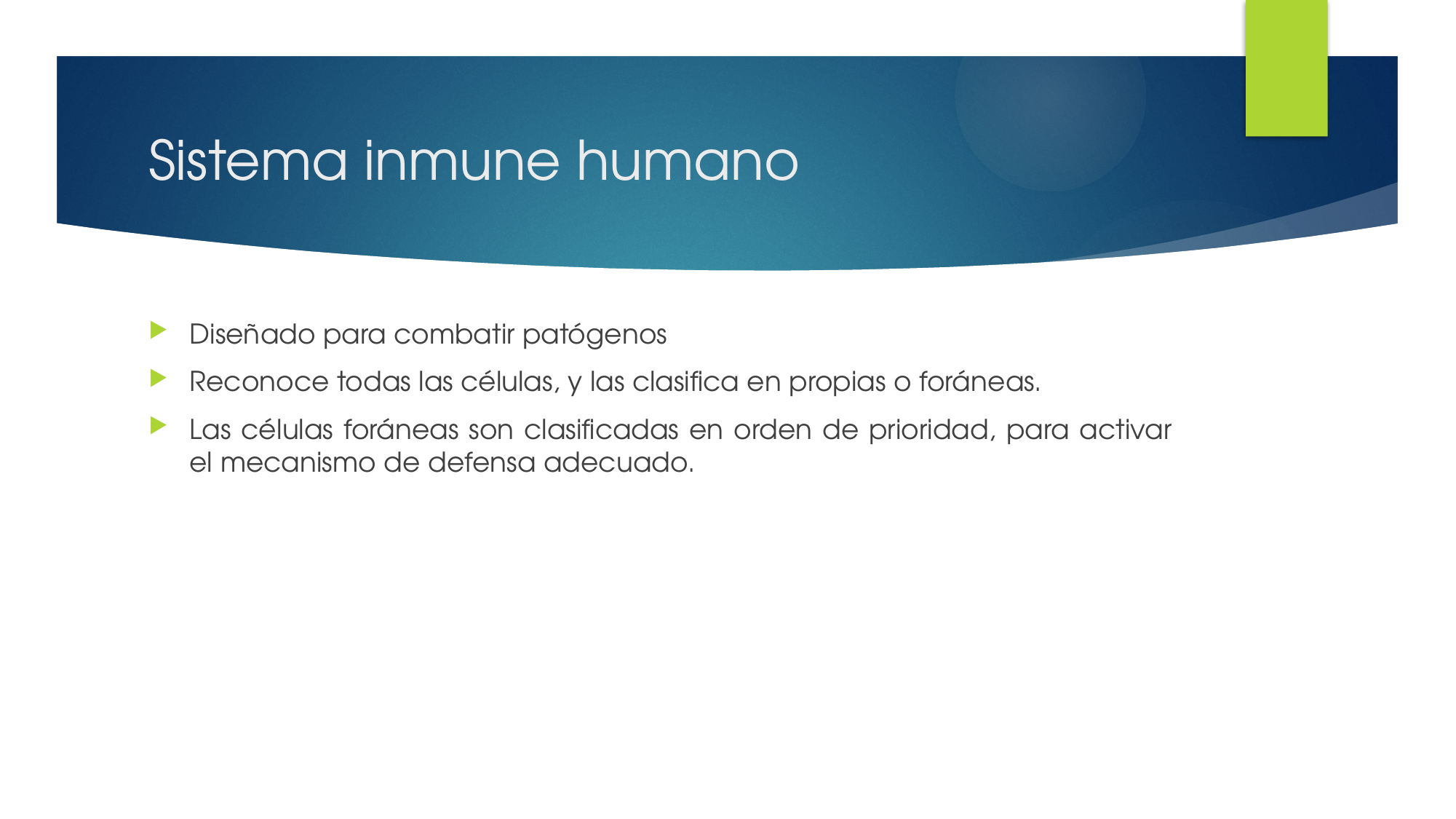

# Sistema inmune humano
Diseñado para combatir patógenos
Reconoce todas las células, y las clasifica en propias o foráneas.
Las células foráneas son clasificadas en orden de prioridad, para activar el mecanismo de defensa adecuado.